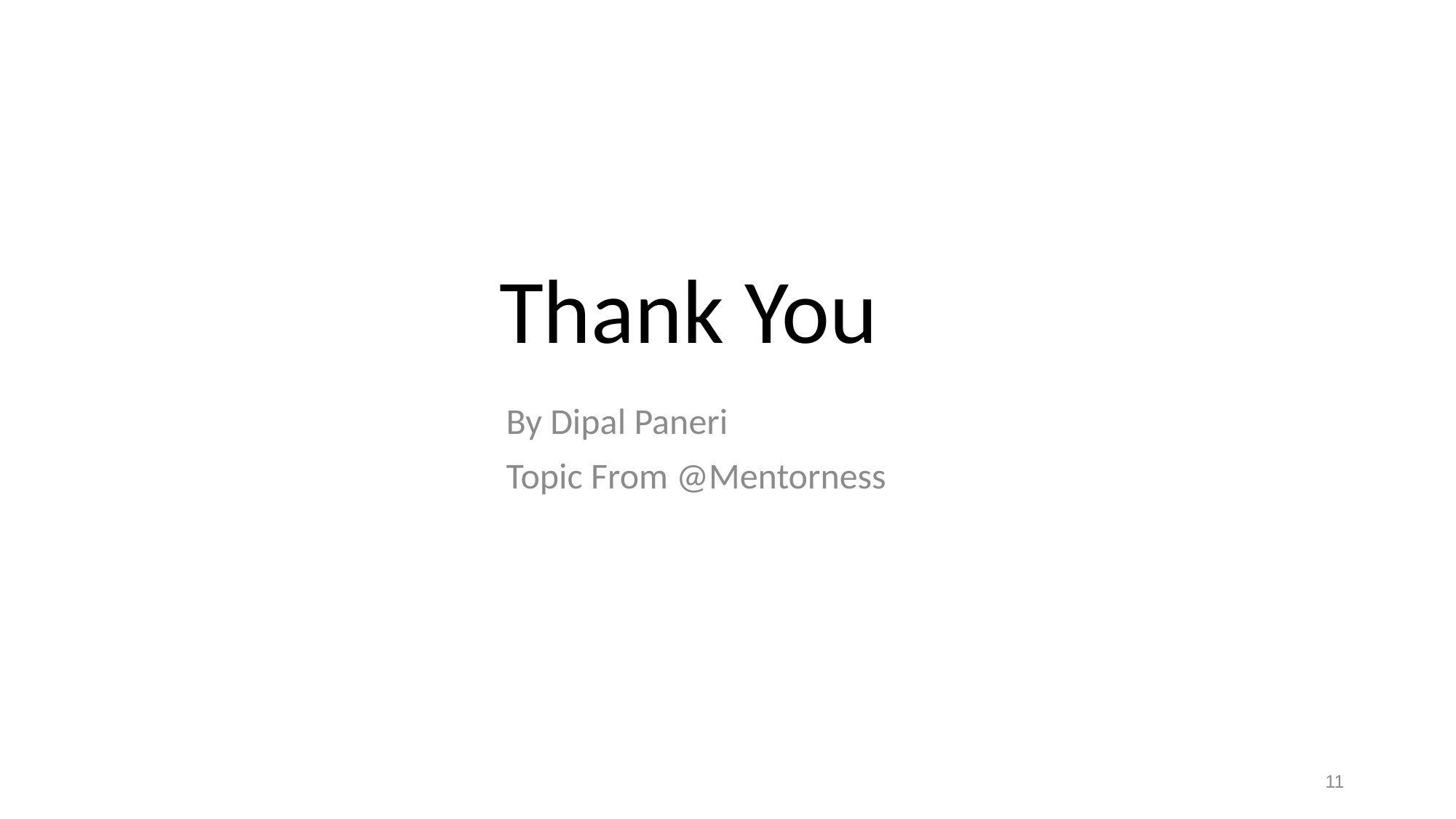

# Thank You
By Dipal Paneri
Topic From @Mentorness
11